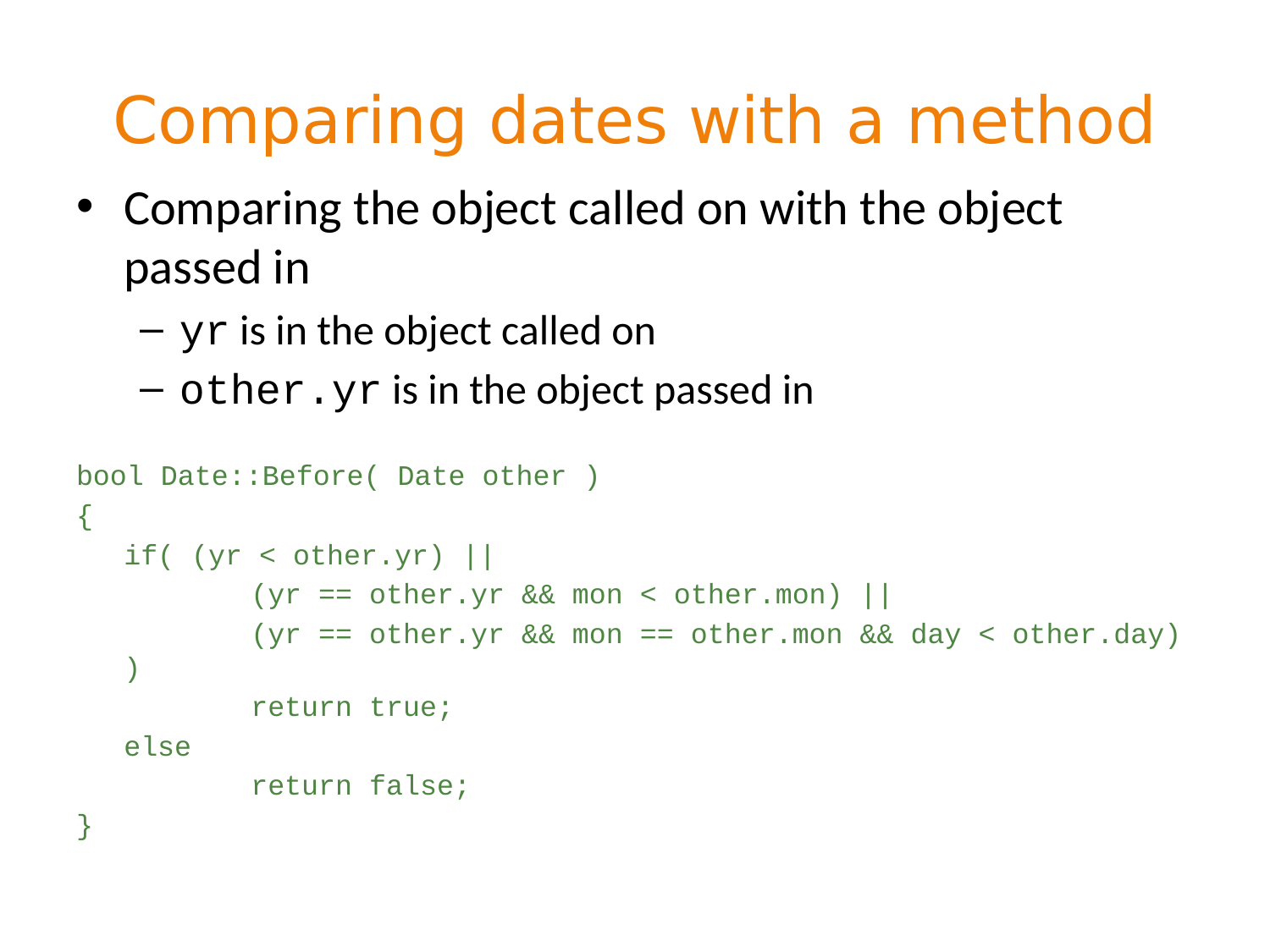

# Comparing dates with a method
Comparing the object called on with the object passed in
yr is in the object called on
other.yr is in the object passed in

bool Date::Before( Date other )
{
	if( (yr < other.yr) ||
		(yr == other.yr && mon < other.mon) ||
		(yr == other.yr && mon == other.mon && day < other.day) )
		return true;
	else
		return false;
}